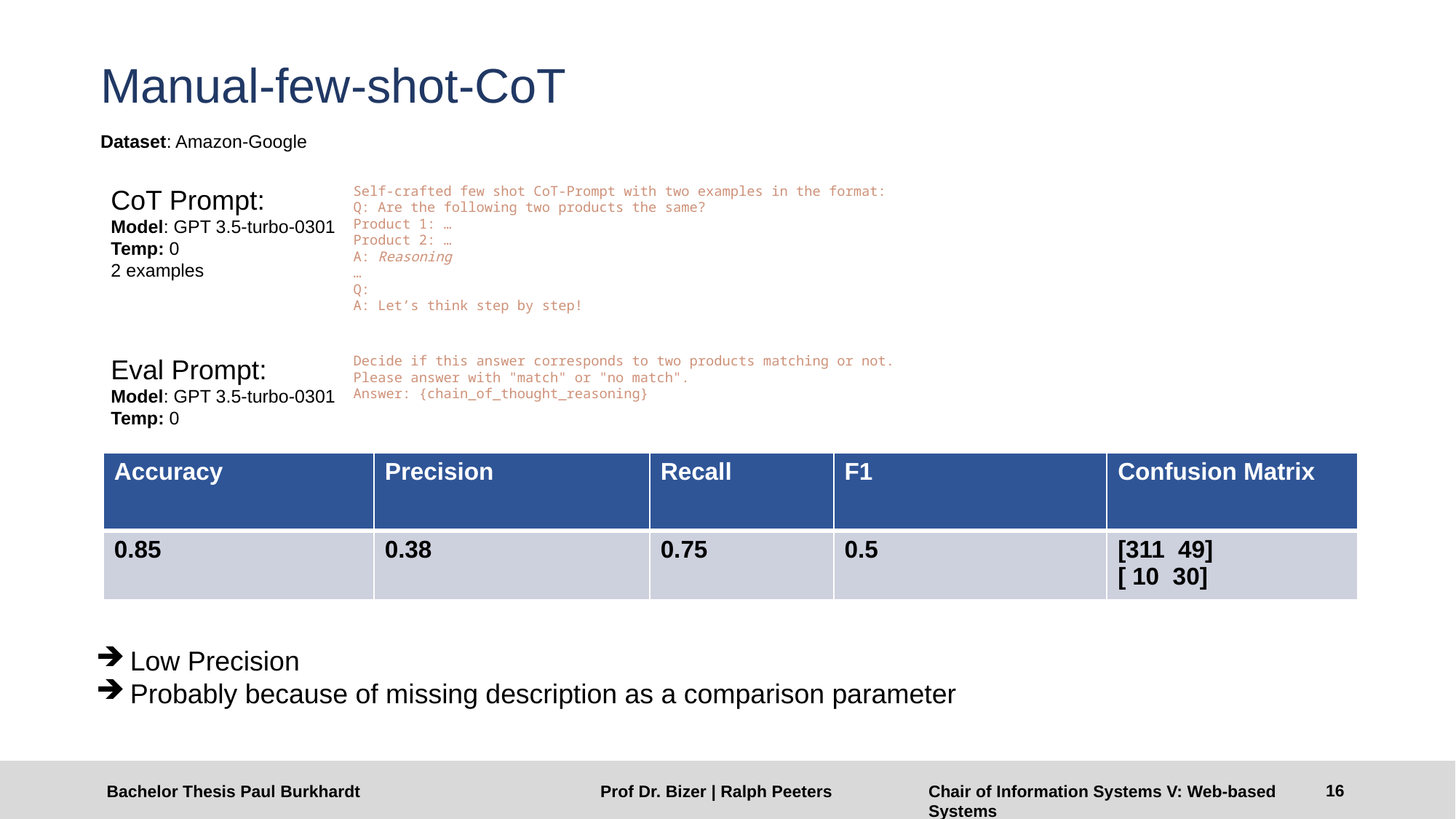

# Manual-few-shot-CoT
Dataset: Amazon-Google

CoT Prompt:
Model: GPT 3.5-turbo-0301
Temp: 0
2 examples

Self-crafted few shot CoT-Prompt with two examples in the format:
Q: Are the following two products the same?
Product 1: …
Product 2: …
A: Reasoning
…
Q:
A: Let’s think step by step!

Eval Prompt:
Model: GPT 3.5-turbo-0301
Temp: 0

Decide if this answer corresponds to two products matching or not.
Please answer with "match" or "no match".
Answer: {chain_of_thought_reasoning}

| Accuracy | Precision | Recall | F1 | Confusion Matrix |
| --- | --- | --- | --- | --- |
| 0.85 | 0.38 | 0.75 | 0.5 | [311 49] [ 10 30] |
Low Precision
Probably because of missing description as a comparison parameter